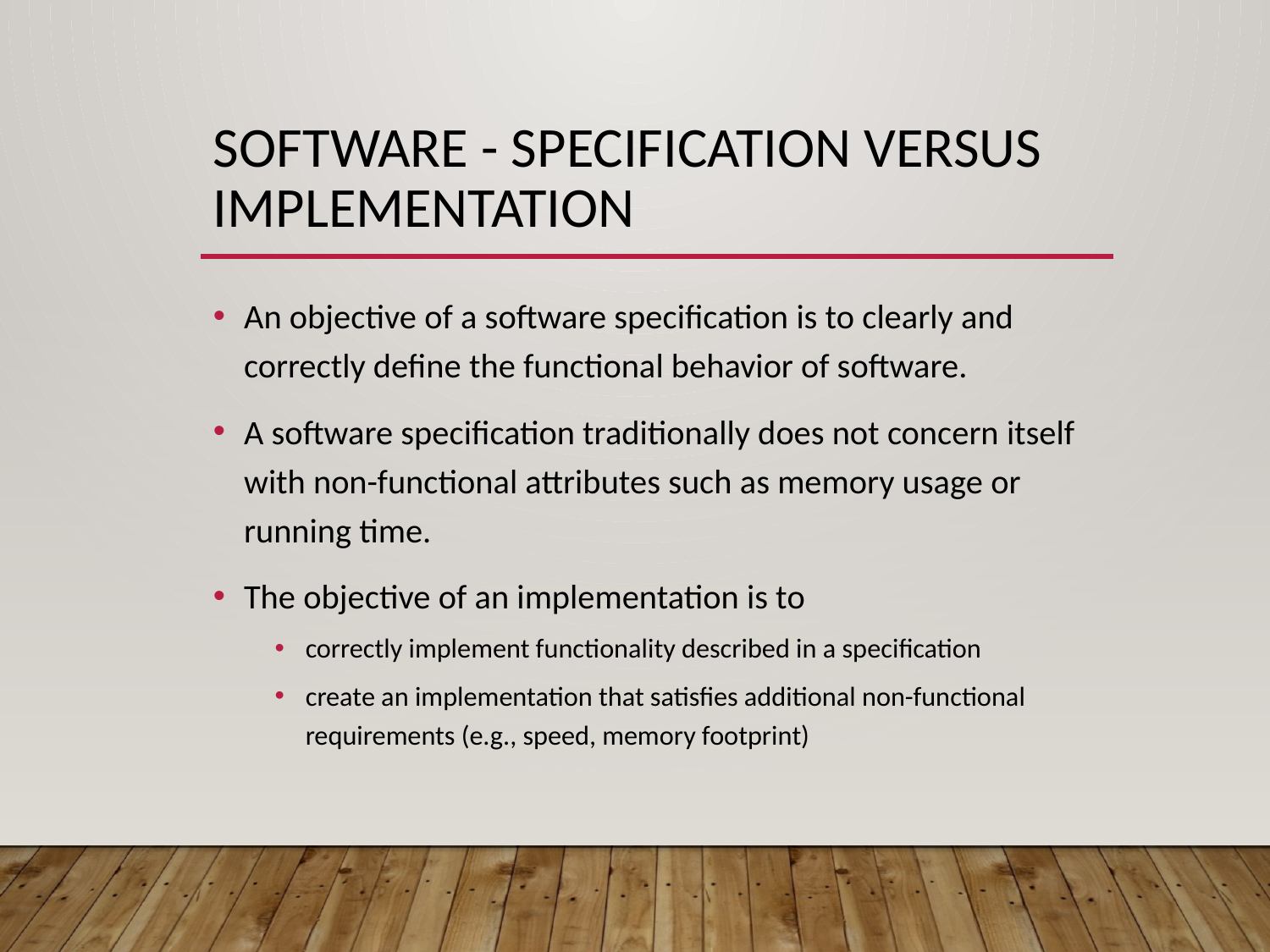

# Software - Specification versus implementation
An objective of a software specification is to clearly and correctly define the functional behavior of software.
A software specification traditionally does not concern itself with non-functional attributes such as memory usage or running time.
The objective of an implementation is to
correctly implement functionality described in a specification
create an implementation that satisfies additional non-functional requirements (e.g., speed, memory footprint)